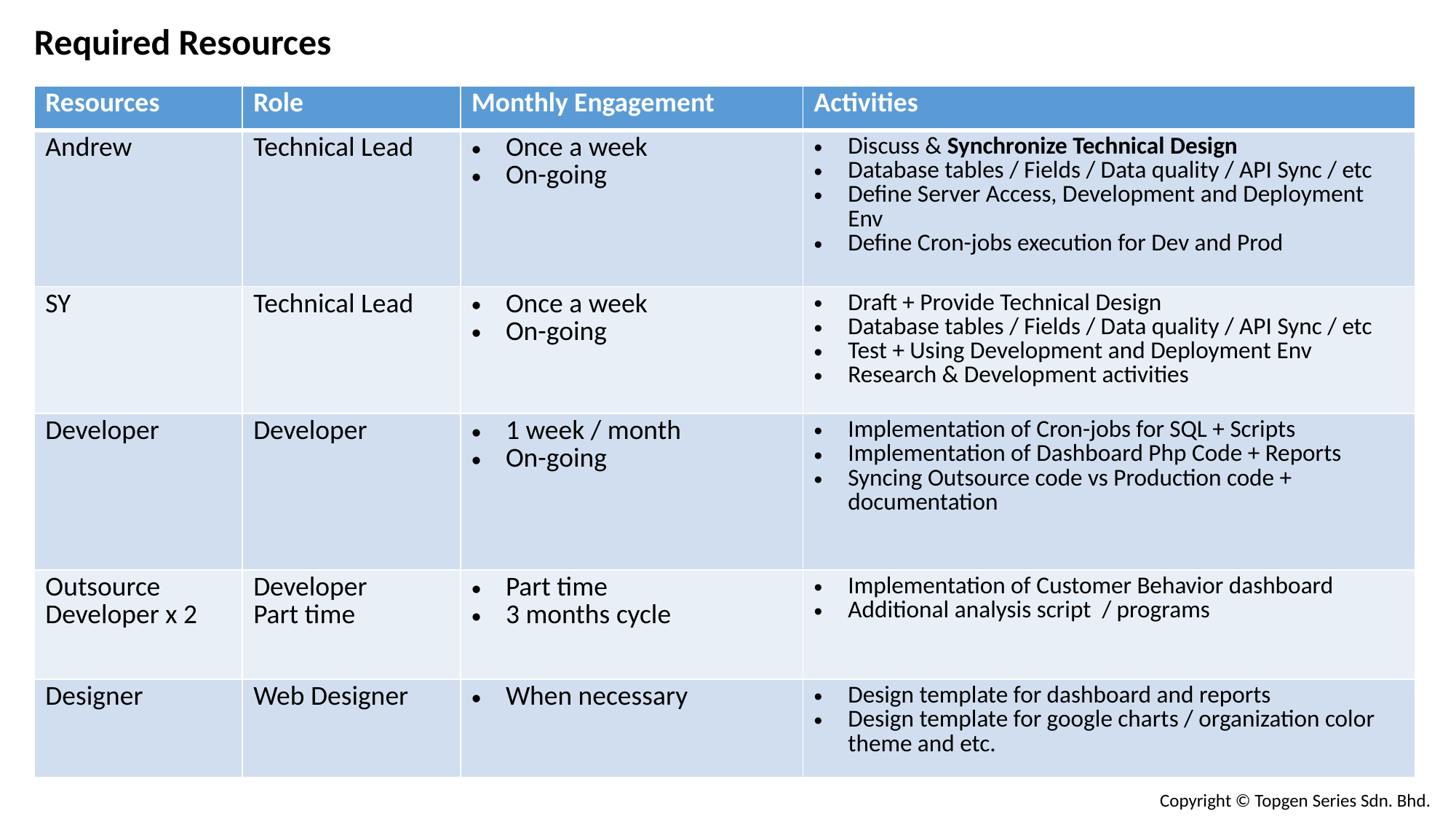

Required Resources
| Resources | Role | Monthly Engagement | Activities |
| --- | --- | --- | --- |
| Andrew | Technical Lead | Once a week On-going | Discuss & Synchronize Technical Design Database tables / Fields / Data quality / API Sync / etc Define Server Access, Development and Deployment Env Define Cron-jobs execution for Dev and Prod |
| SY | Technical Lead | Once a week On-going | Draft + Provide Technical Design Database tables / Fields / Data quality / API Sync / etc Test + Using Development and Deployment Env Research & Development activities |
| Developer | Developer | 1 week / month On-going | Implementation of Cron-jobs for SQL + Scripts Implementation of Dashboard Php Code + Reports Syncing Outsource code vs Production code + documentation |
| Outsource Developer x 2 | Developer Part time | Part time 3 months cycle | Implementation of Customer Behavior dashboard Additional analysis script / programs |
| Designer | Web Designer | When necessary | Design template for dashboard and reports Design template for google charts / organization color theme and etc. |
Copyright © Topgen Series Sdn. Bhd.